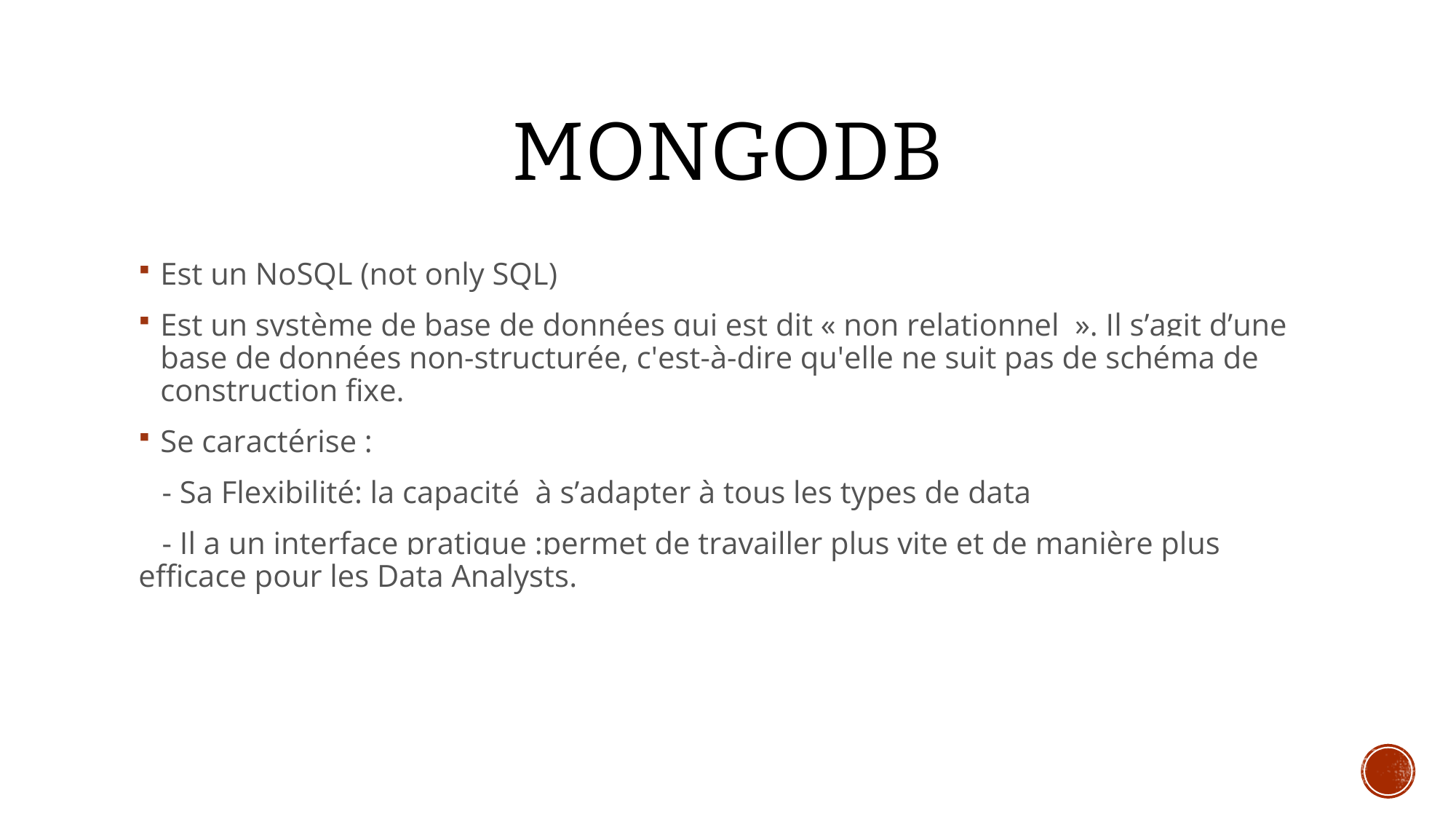

# Mongodb
Est un NoSQL (not only SQL)
Est un système de base de données qui est dit « non relationnel  ». Il s’agit d’une base de données non-structurée, c'est-à-dire qu'elle ne suit pas de schéma de construction fixe.
Se caractérise :
   - Sa Flexibilité: la capacité  à s’adapter à tous les types de data
   - Il a un interface pratique :permet de travailler plus vite et de manière plus efficace pour les Data Analysts.